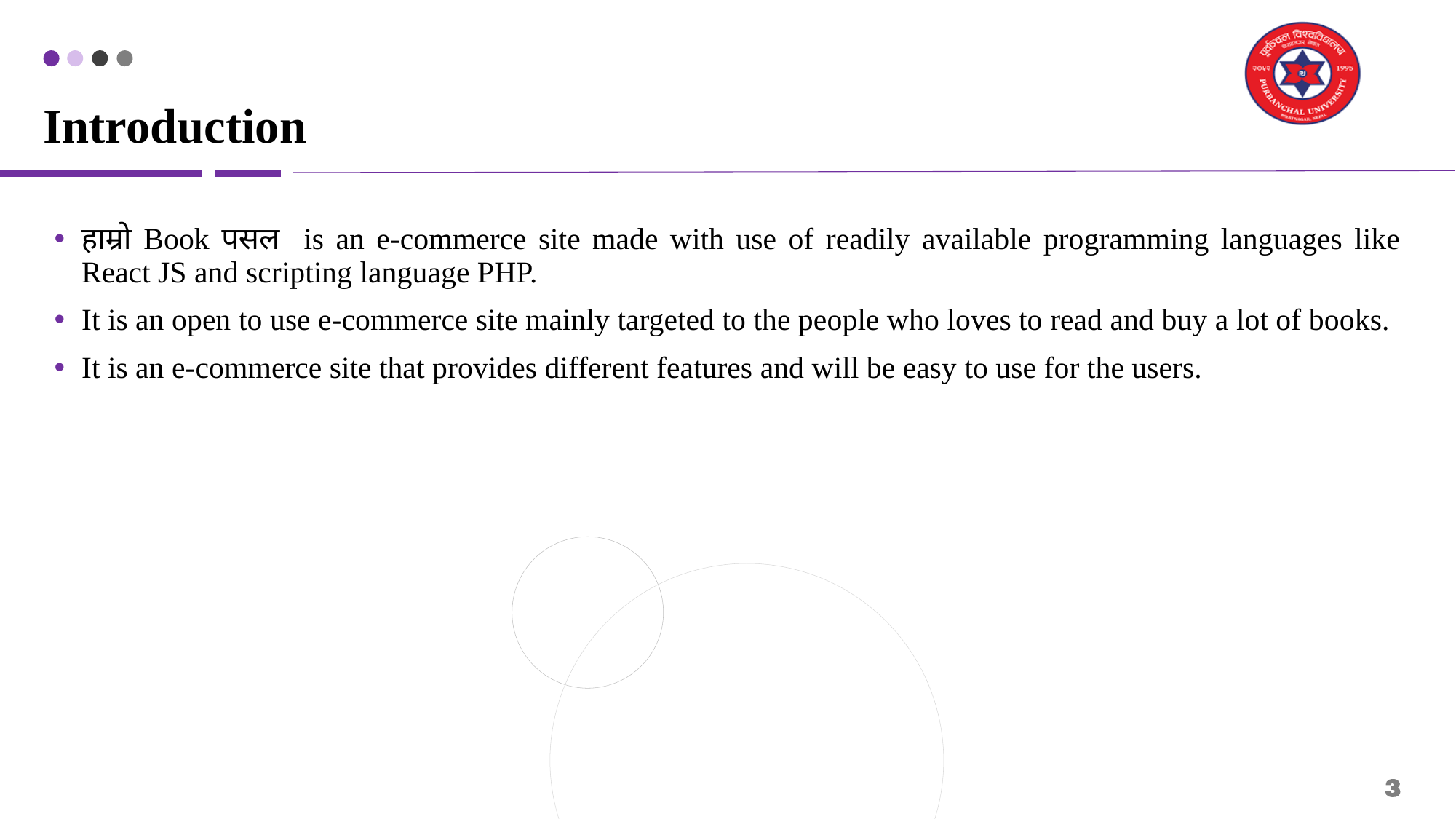

# Introduction
हाम्रो Book पसल  is an e-commerce site made with use of readily available programming languages like React JS and scripting language PHP.
It is an open to use e-commerce site mainly targeted to the people who loves to read and buy a lot of books.
It is an e-commerce site that provides different features and will be easy to use for the users.

3